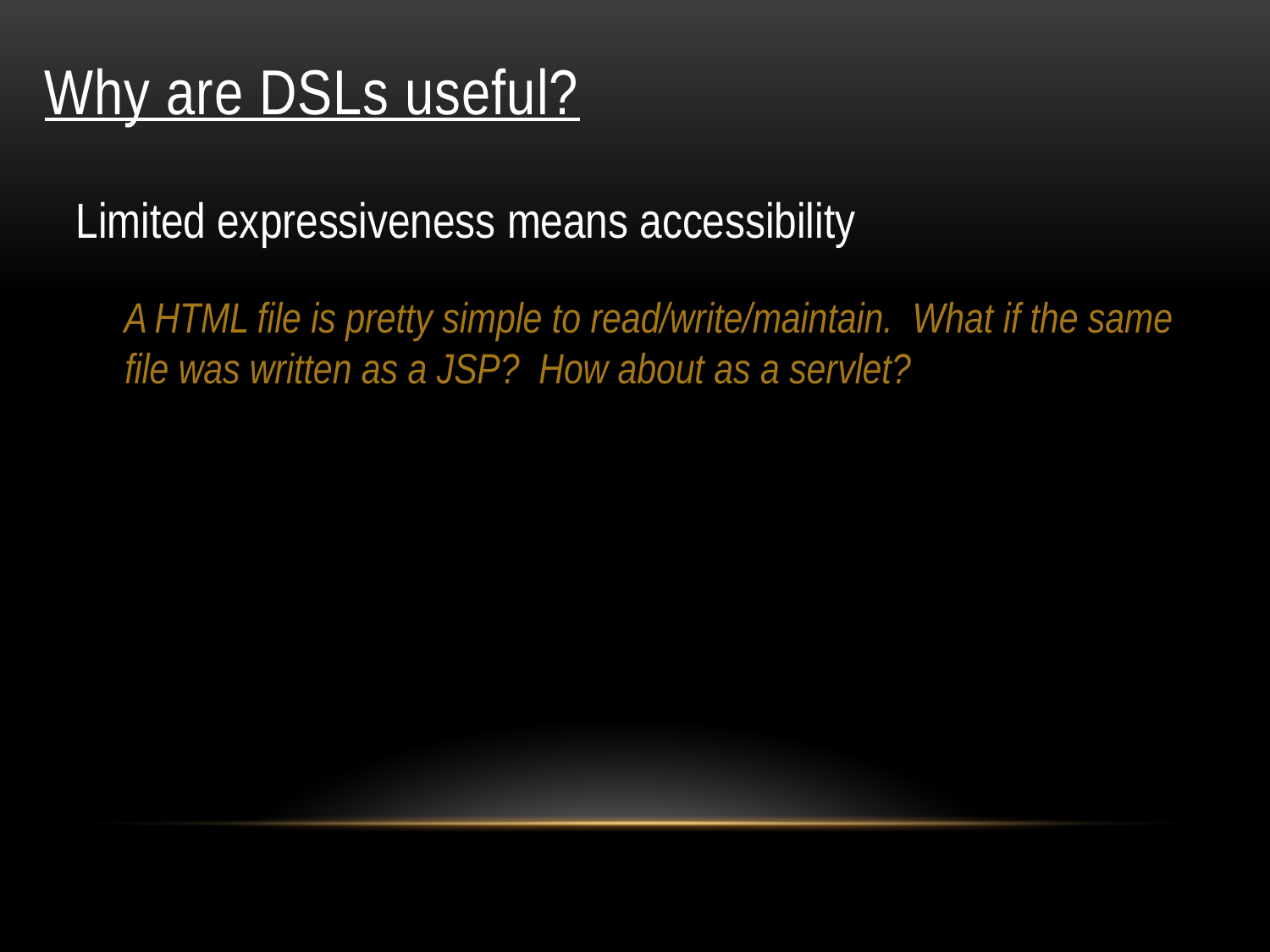

# Why are DSLs useful?
Limited expressiveness means accessibility

      A HTML file is pretty simple to read/write/maintain.  What if the same
     file was written as a JSP?  How about as a servlet?